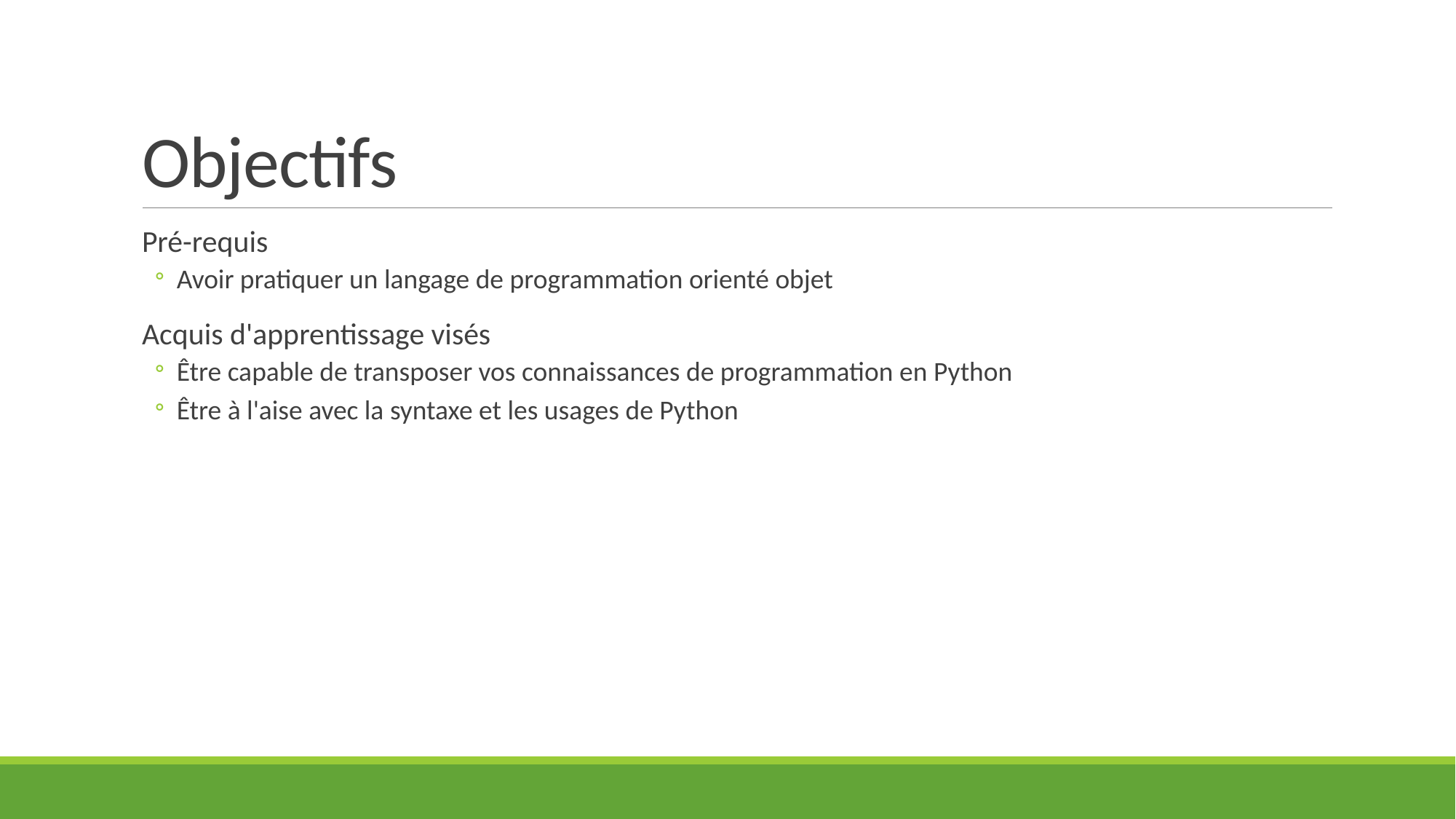

# Objectifs
Pré-requis
Avoir pratiquer un langage de programmation orienté objet
Acquis d'apprentissage visés
Être capable de transposer vos connaissances de programmation en Python
Être à l'aise avec la syntaxe et les usages de Python